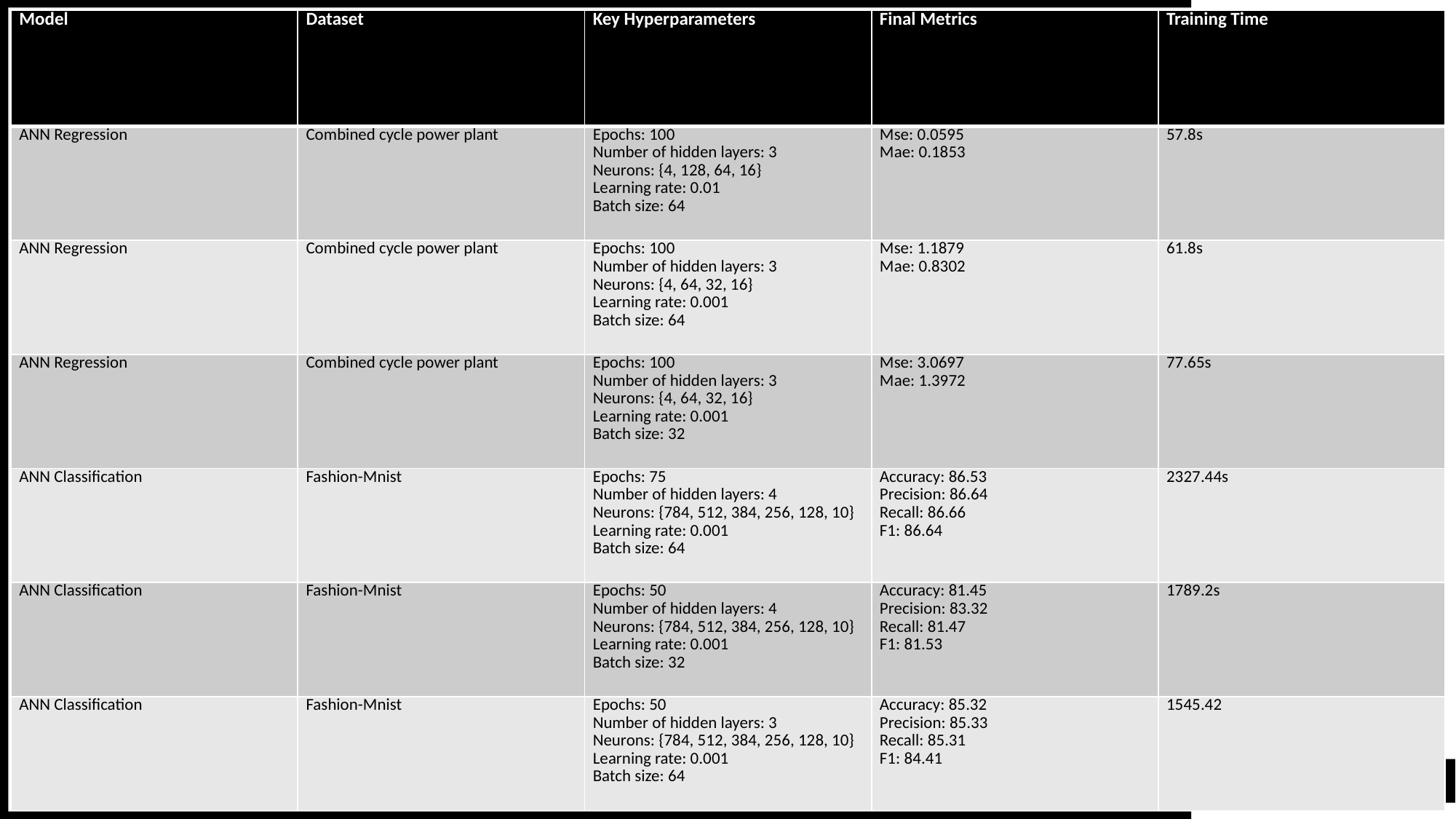

| Model | Dataset | Key Hyperparameters | Final Metrics | Training Time |
| --- | --- | --- | --- | --- |
| ANN Regression | Combined cycle power plant | Epochs: 100 Number of hidden layers: 3 Neurons: {4, 128, 64, 16} Learning rate: 0.01 Batch size: 64 | Mse: 0.0595 Mae: 0.1853 | 57.8s |
| ANN Regression | Combined cycle power plant | Epochs: 100 Number of hidden layers: 3 Neurons: {4, 64, 32, 16} Learning rate: 0.001 Batch size: 64 | Mse: 1.1879 Mae: 0.8302 | 61.8s |
| ANN Regression | Combined cycle power plant | Epochs: 100 Number of hidden layers: 3 Neurons: {4, 64, 32, 16} Learning rate: 0.001 Batch size: 32 | Mse: 3.0697 Mae: 1.3972 | 77.65s |
| ANN Classification | Fashion-Mnist | Epochs: 75 Number of hidden layers: 4 Neurons: {784, 512, 384, 256, 128, 10} Learning rate: 0.001 Batch size: 64 | Accuracy: 86.53 Precision: 86.64 Recall: 86.66 F1: 86.64 | 2327.44s |
| ANN Classification | Fashion-Mnist | Epochs: 50 Number of hidden layers: 4 Neurons: {784, 512, 384, 256, 128, 10} Learning rate: 0.001 Batch size: 32 | Accuracy: 81.45 Precision: 83.32 Recall: 81.47 F1: 81.53 | 1789.2s |
| ANN Classification | Fashion-Mnist | Epochs: 50 Number of hidden layers: 3 Neurons: {784, 512, 384, 256, 128, 10} Learning rate: 0.001 Batch size: 64 | Accuracy: 85.32 Precision: 85.33 Recall: 85.31 F1: 84.41 | 1545.42 |
4